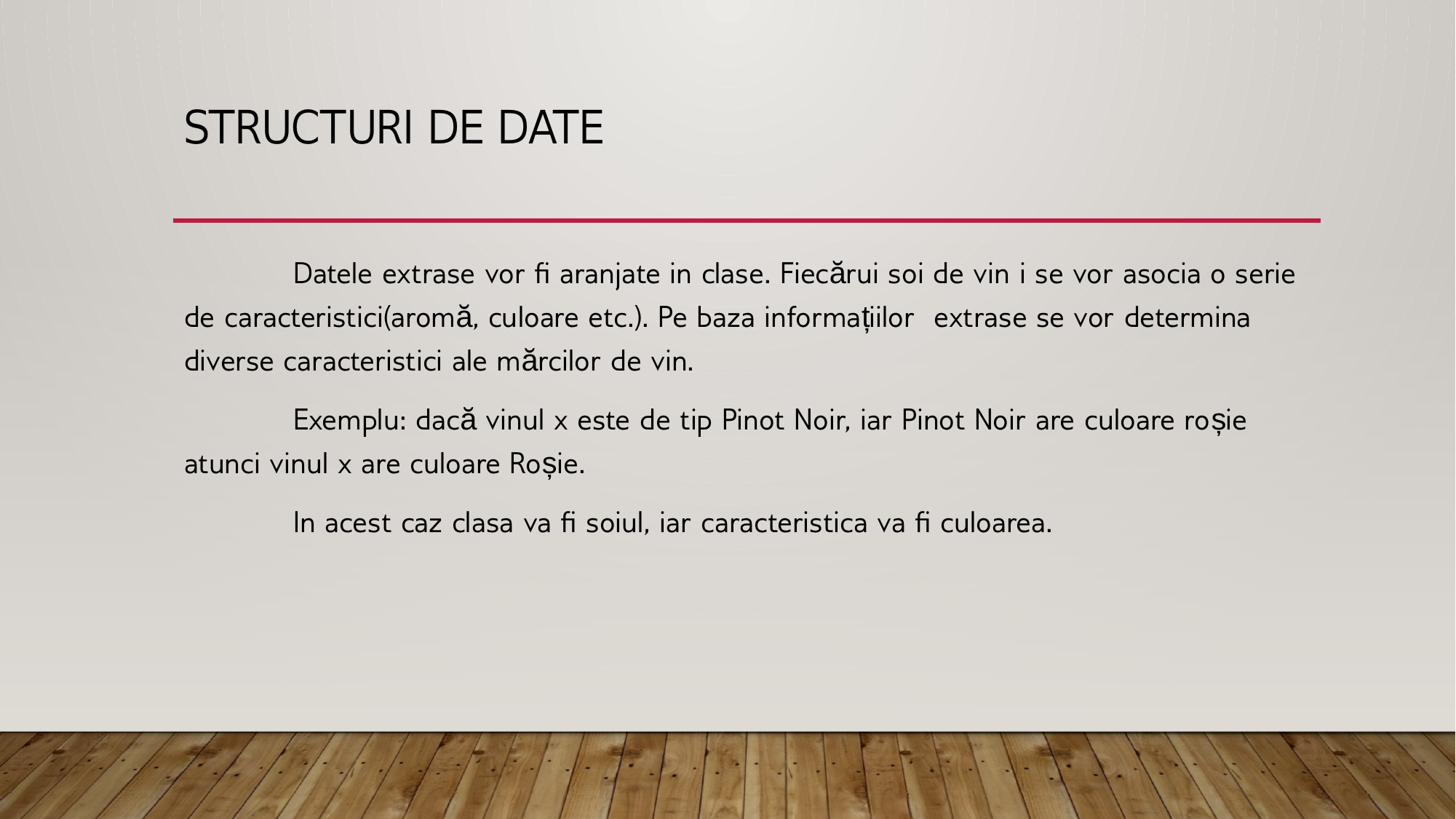

# Structuri de date
	Datele extrase vor fi aranjate in clase. Fiecărui soi de vin i se vor asocia o serie de caracteristici(aromă, culoare etc.). Pe baza informațiilor  extrase se vor determina diverse caracteristici ale mărcilor de vin.
	Exemplu: dacă vinul x este de tip Pinot Noir, iar Pinot Noir are culoare roșie atunci vinul x are culoare Roșie.
	In acest caz clasa va fi soiul, iar caracteristica va fi culoarea.